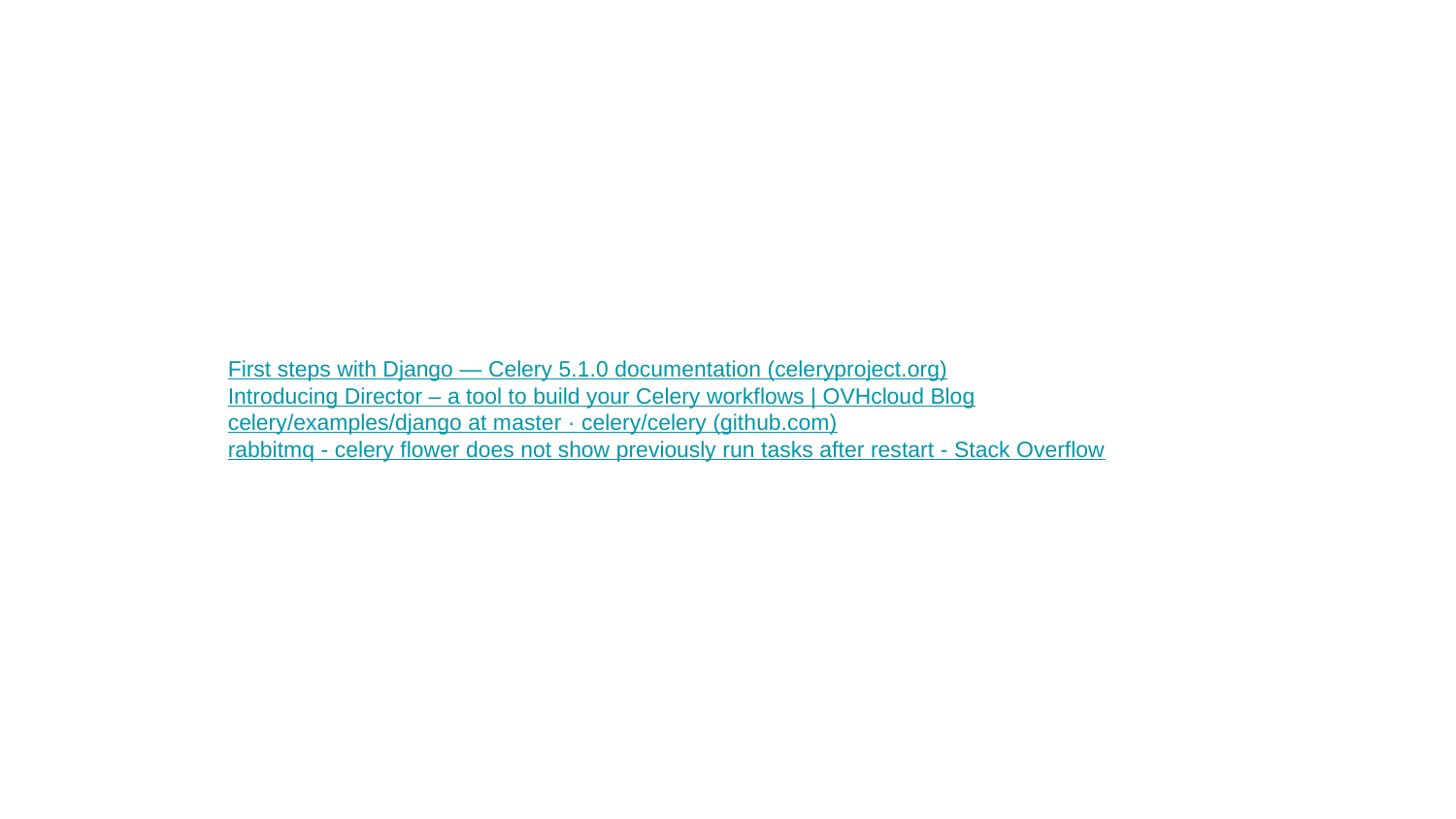

First steps with Django — Celery 5.1.0 documentation (celeryproject.org)
Introducing Director – a tool to build your Celery workflows | OVHcloud Blog
celery/examples/django at master · celery/celery (github.com)
rabbitmq - celery flower does not show previously run tasks after restart - Stack Overflow